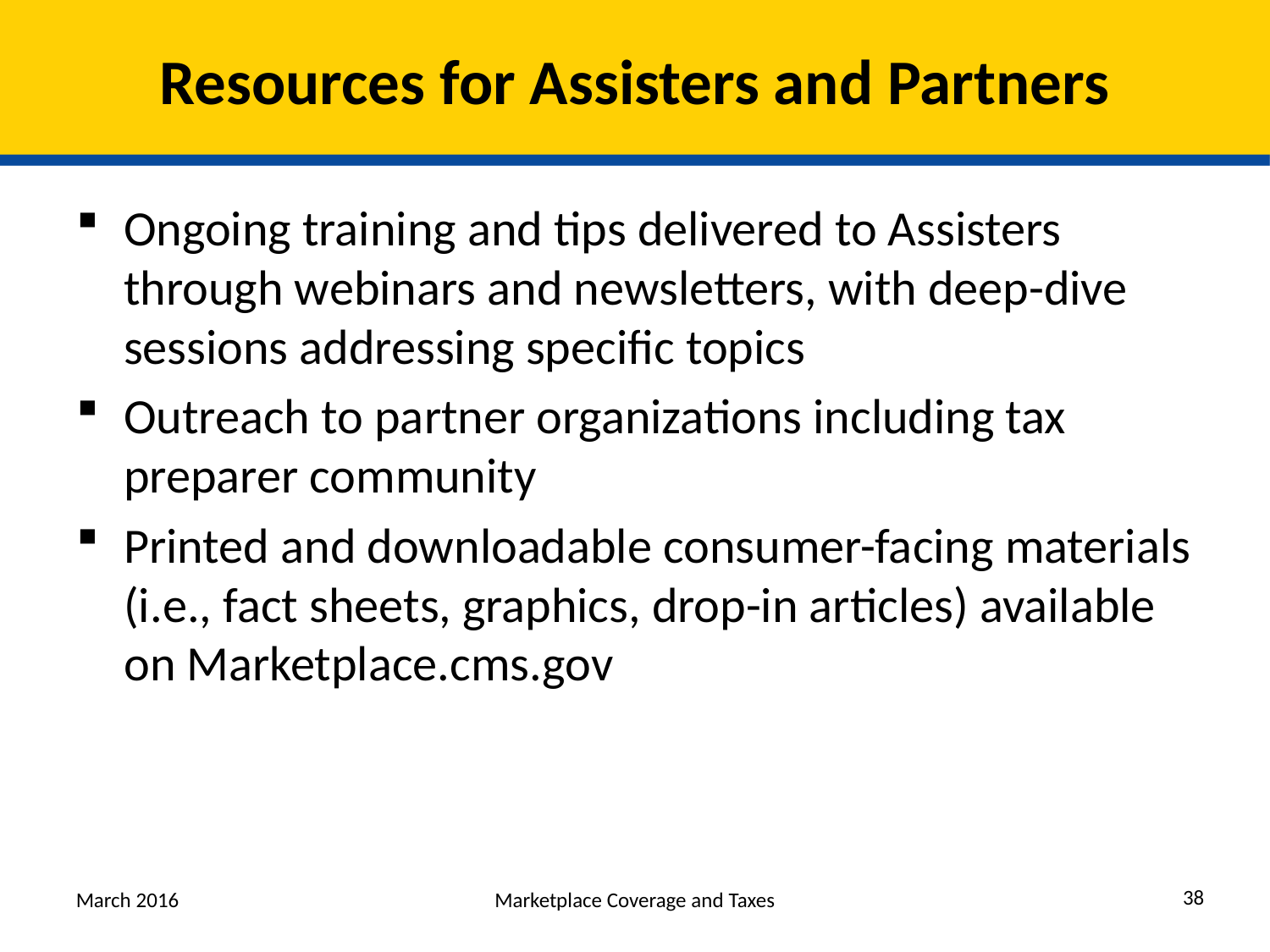

# Resources for Assisters and Partners
Ongoing training and tips delivered to Assisters through webinars and newsletters, with deep-dive sessions addressing specific topics
Outreach to partner organizations including tax preparer community
Printed and downloadable consumer-facing materials (i.e., fact sheets, graphics, drop-in articles) available on Marketplace.cms.gov

38
March 2016
Marketplace Coverage and Taxes